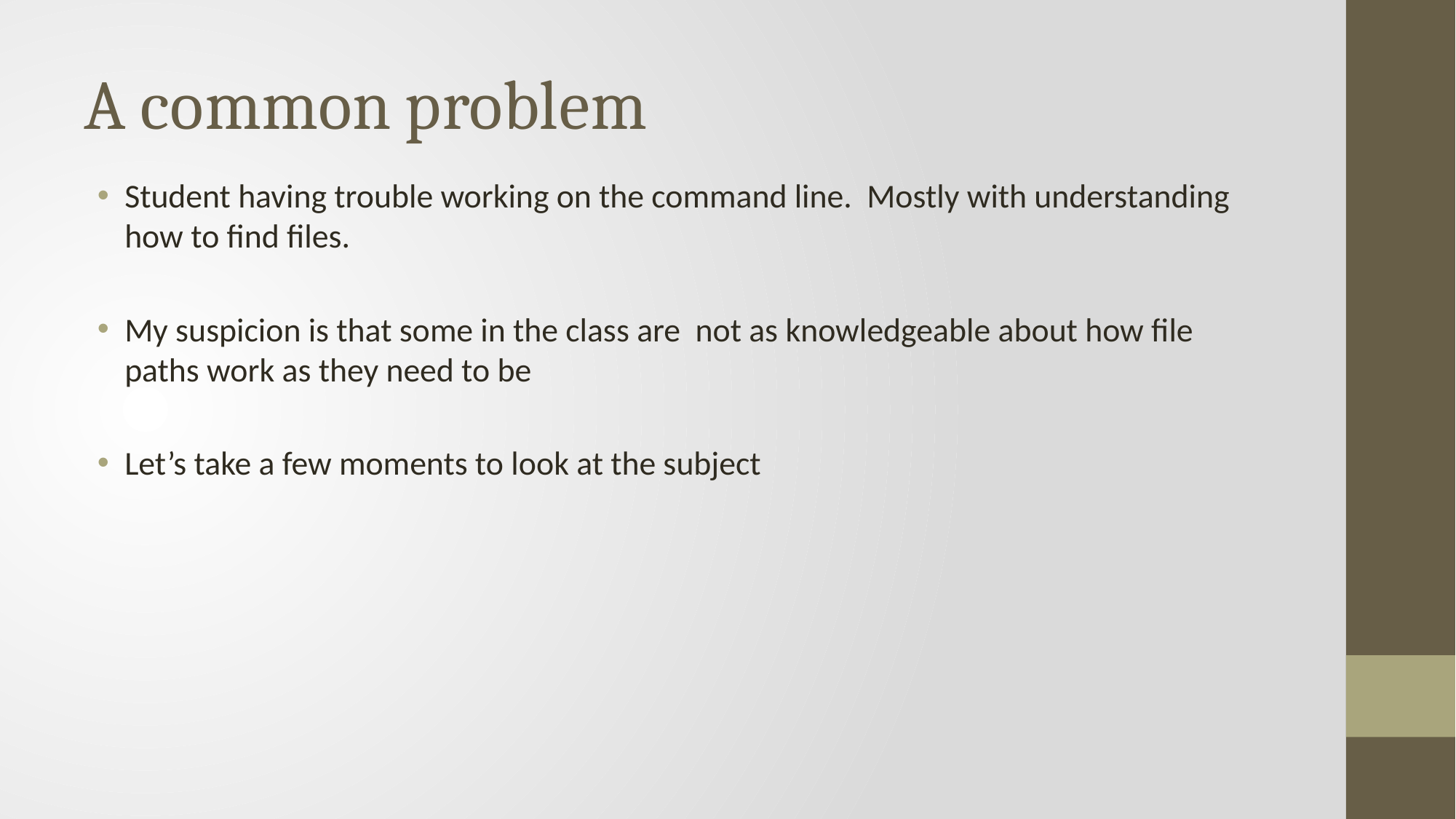

# A common problem
Student having trouble working on the command line.  Mostly with understanding how to find files.

My suspicion is that some in the class are  not as knowledgeable about how file paths work as they need to be

Let’s take a few moments to look at the subject